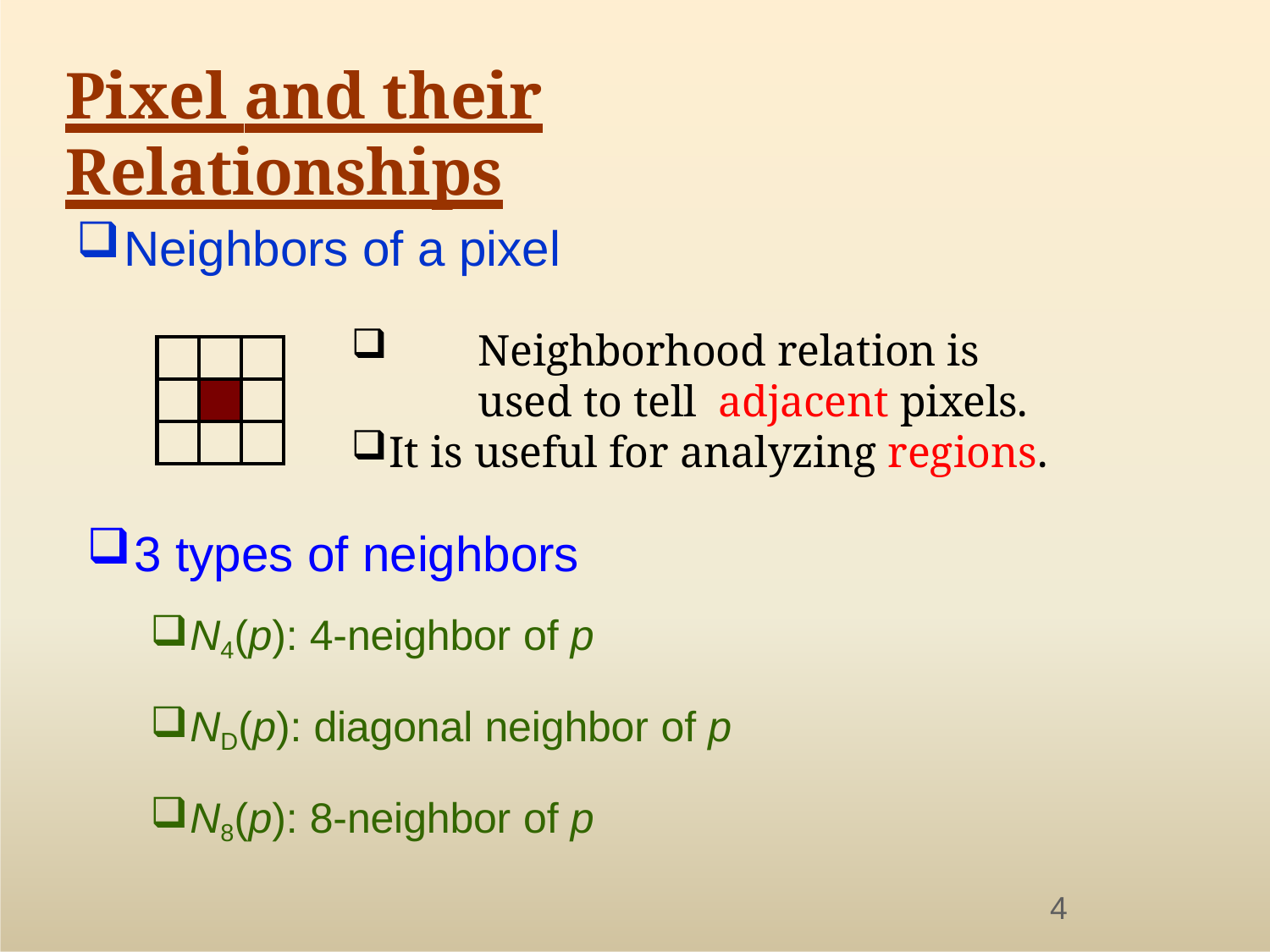

# Pixel and their Relationships
Neighbors of a pixel
Neighborhood relation is used to tell  adjacent pixels.
It is useful for analyzing regions.

3 types of neighbors
N4(p): 4-neighbor of p
ND(p): diagonal neighbor of p
N8(p): 8-neighbor of p
|  |  |  |
| --- | --- | --- |
|  |  |  |
|  |  |  |
4